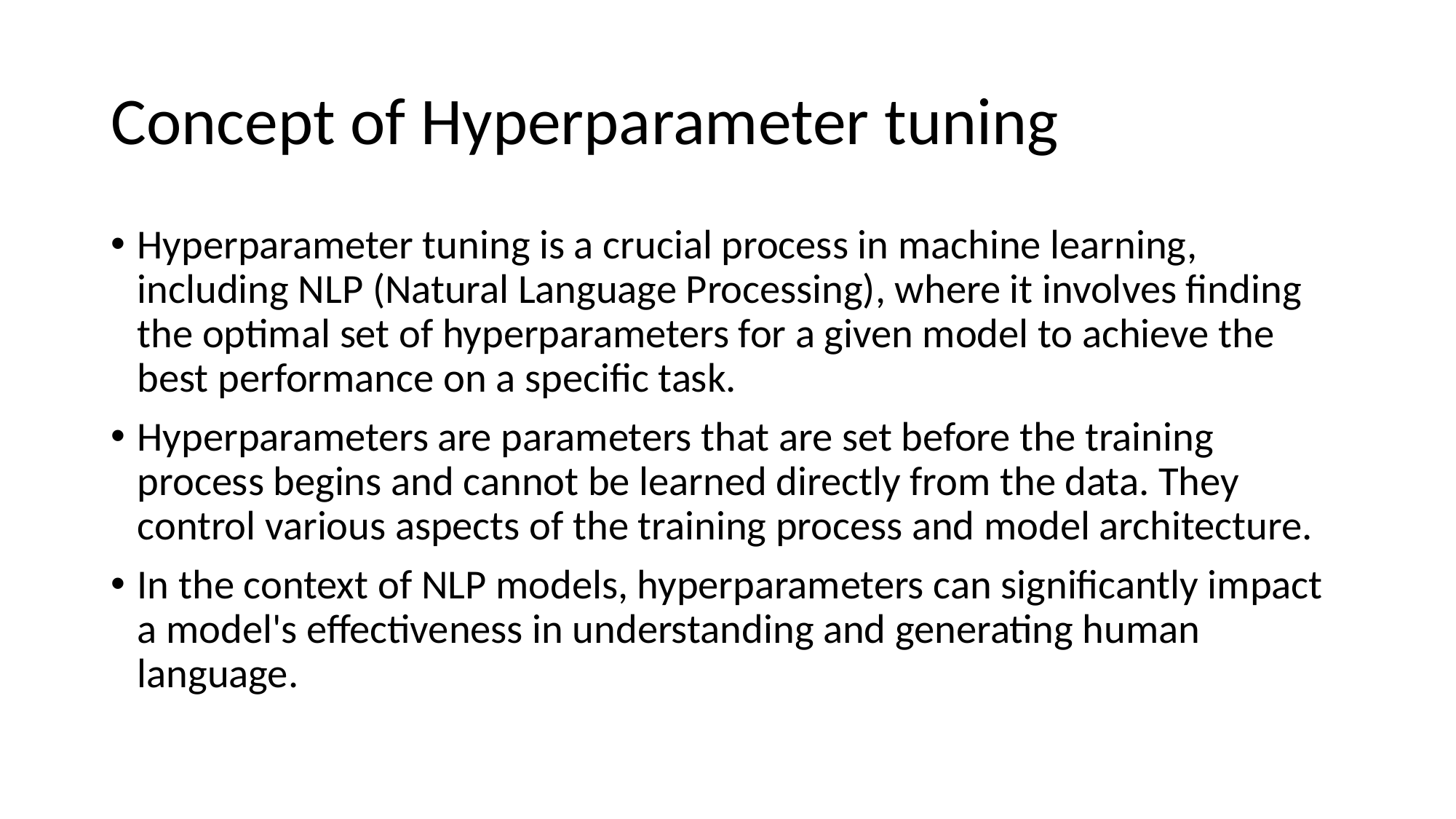

# Concept of Hyperparameter tuning
Hyperparameter tuning is a crucial process in machine learning, including NLP (Natural Language Processing), where it involves finding the optimal set of hyperparameters for a given model to achieve the best performance on a specific task.
Hyperparameters are parameters that are set before the training process begins and cannot be learned directly from the data. They control various aspects of the training process and model architecture.
In the context of NLP models, hyperparameters can significantly impact a model's effectiveness in understanding and generating human language.